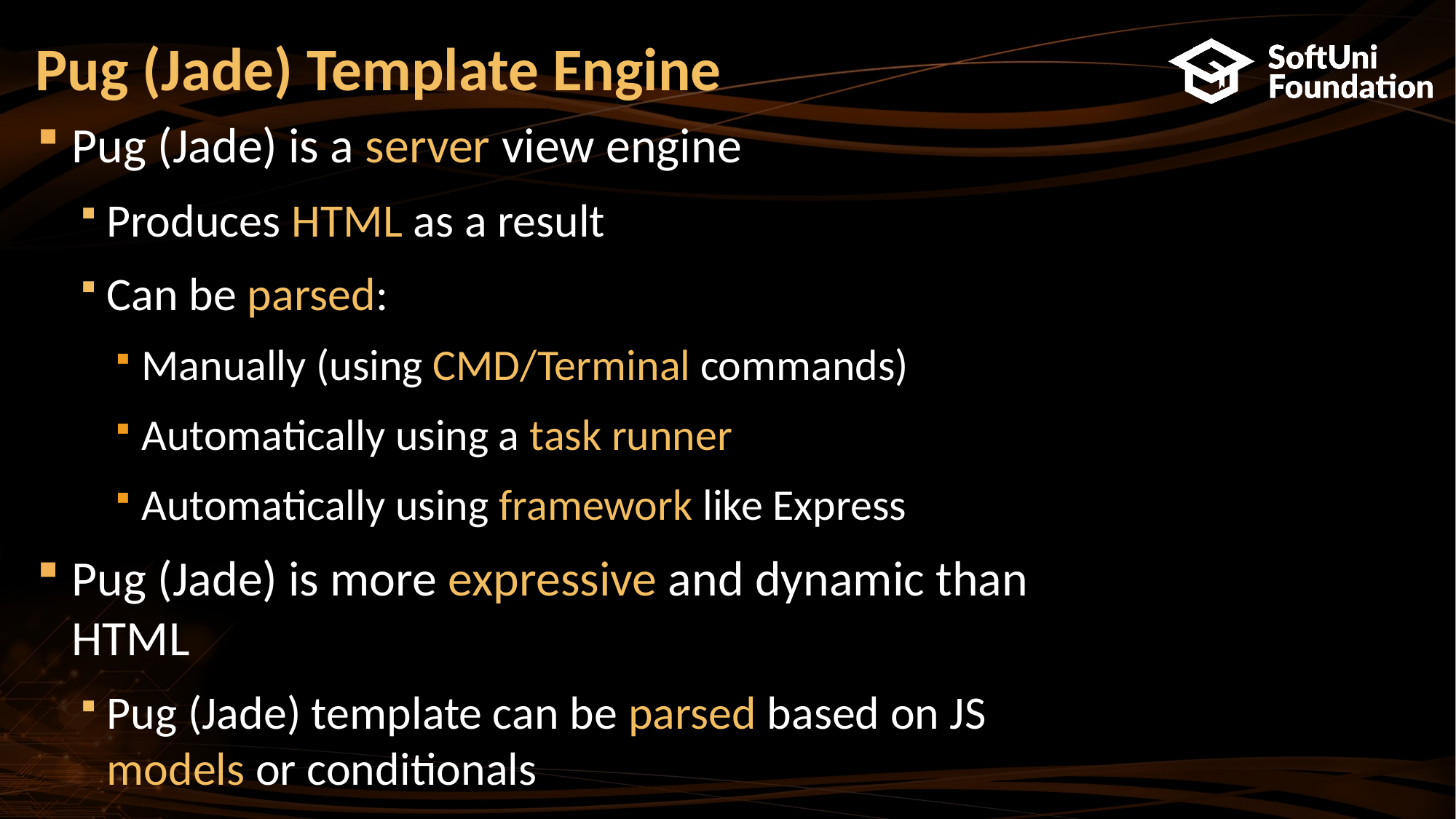

# Pug (Jade) Template Engine
Pug (Jade) is a server view engine
Produces HTML as a result
Can be parsed:
Manually (using CMD/Terminal commands)
Automatically using a task runner
Automatically using framework like Express
Pug (Jade) is more expressive and dynamic than HTML
Pug (Jade) template can be parsed based on JS models or conditionals